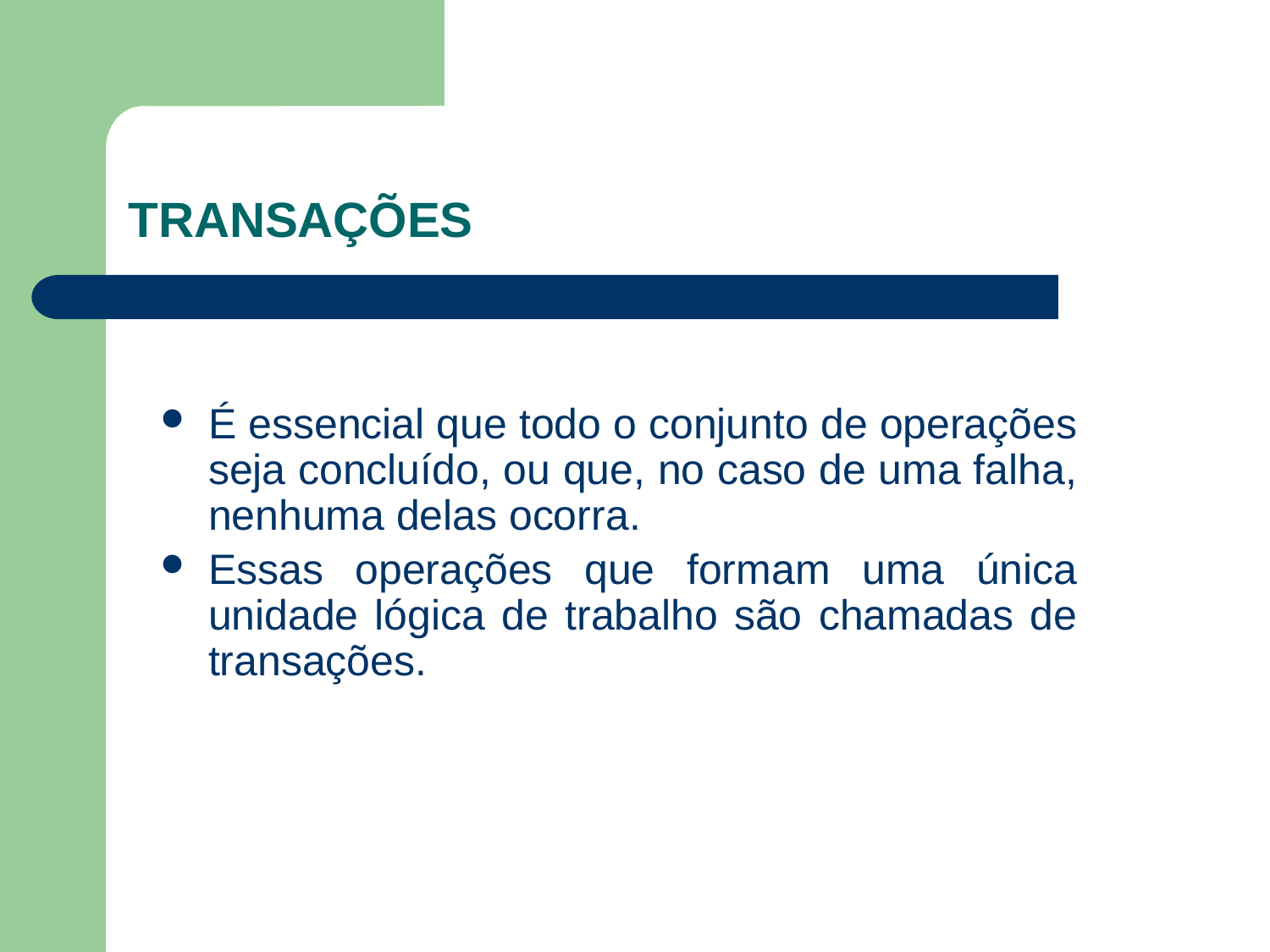

#
TRANSAÇÕES

É essencial que todo o conjunto de operações seja concluído, ou que, no caso de uma falha, nenhuma delas ocorra.
Essas operações que formam uma única unidade lógica de trabalho são chamadas de transações.